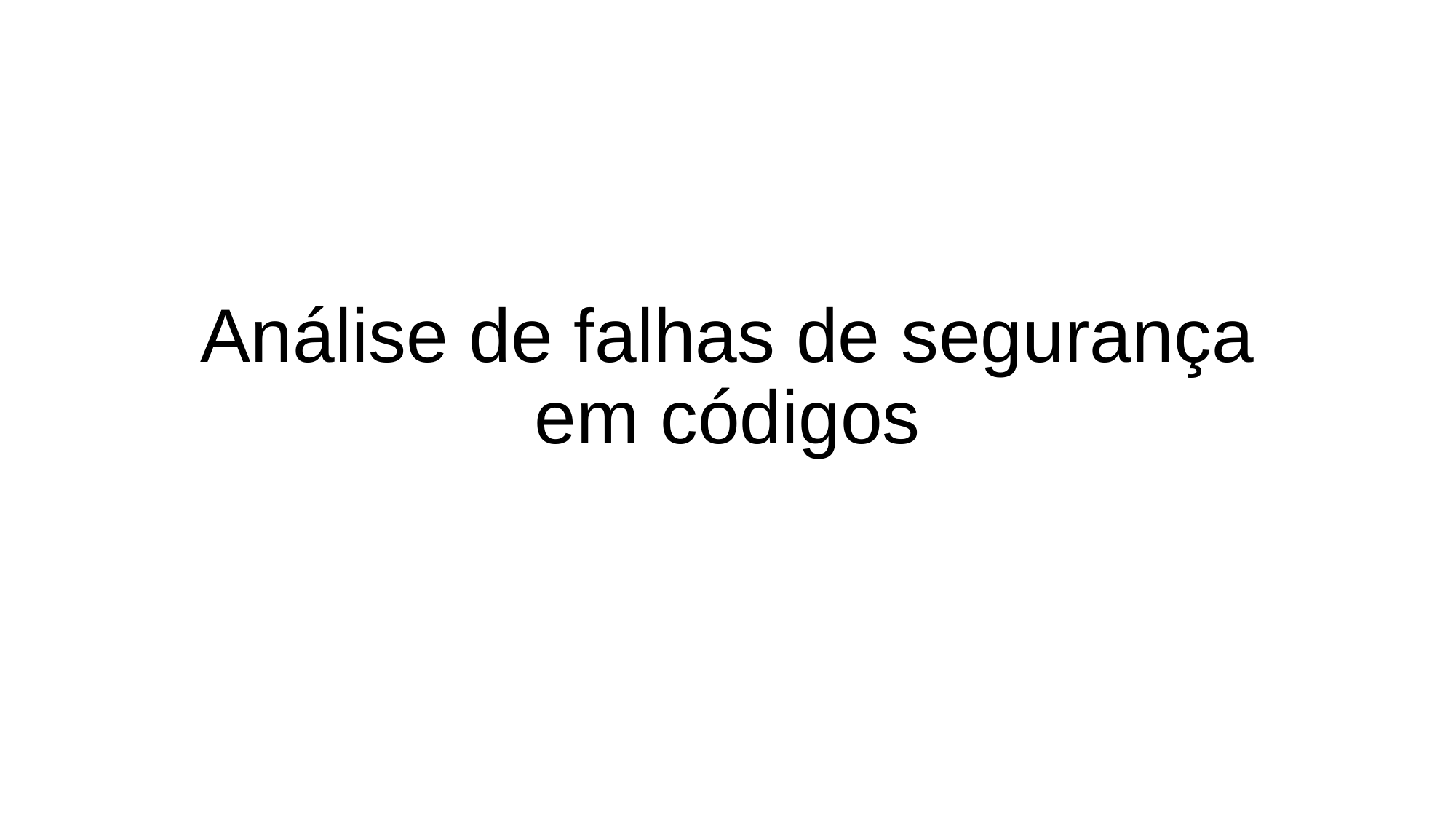

# Análise de falhas de segurança em códigos